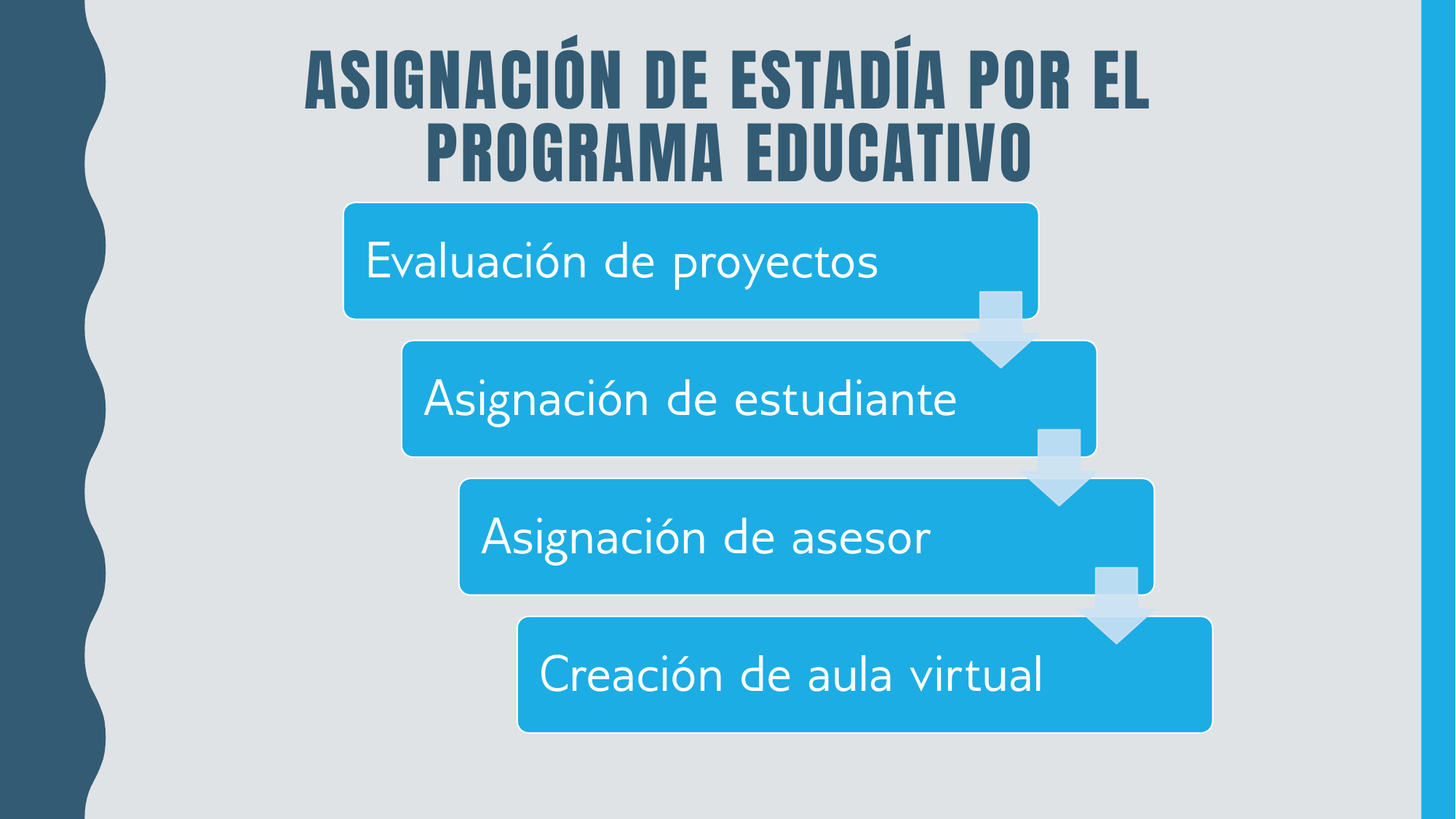

# Asignación de estadía POR EL PROGRAMA EDUCATIVO
Evaluación de proyectos
Asignación de estudiante
Asignación de asesor
Creación de aula virtual